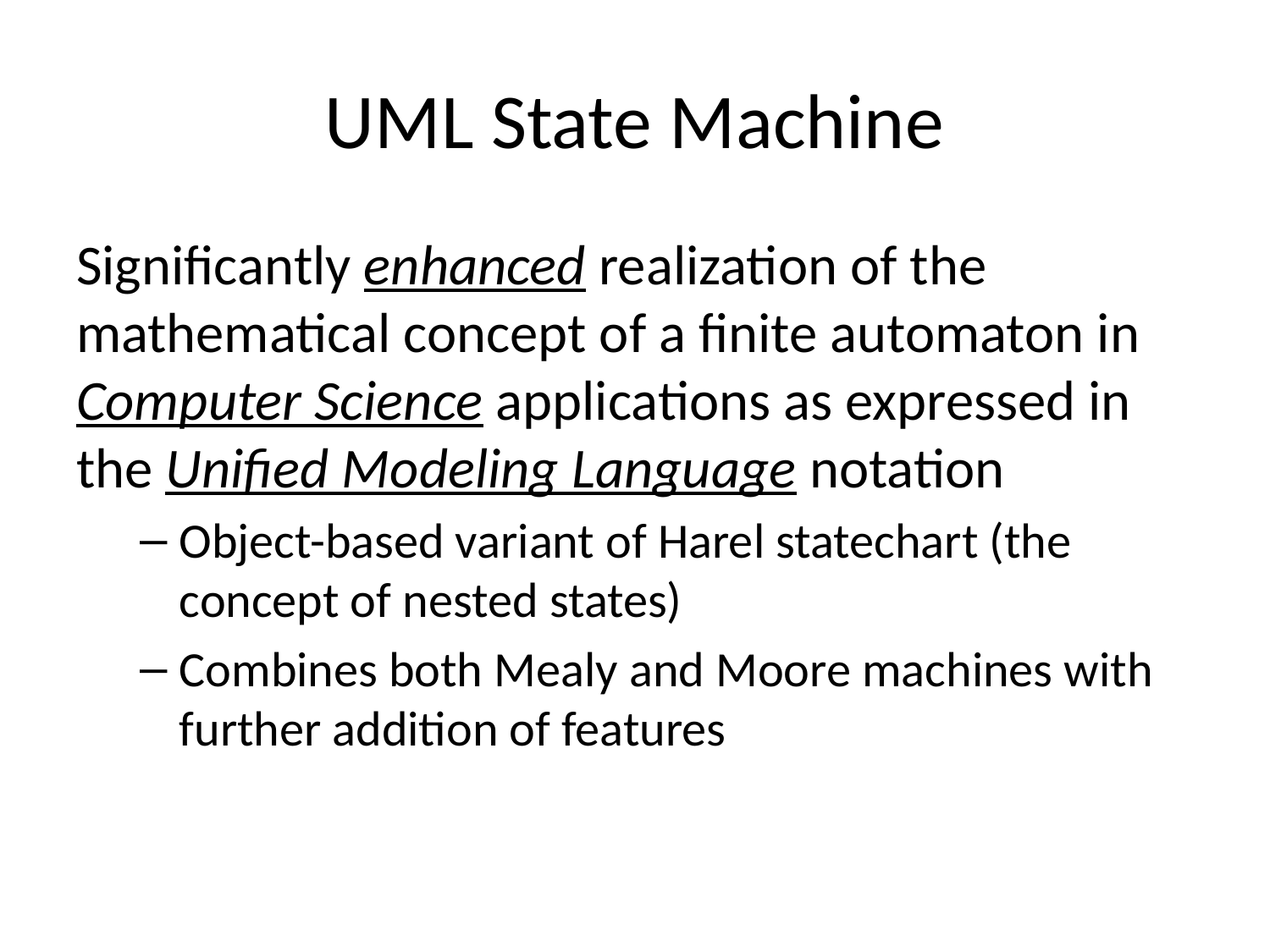

# UML State Machine
Significantly enhanced realization of the mathematical concept of a finite automaton in Computer Science applications as expressed in the Unified Modeling Language notation
Object-based variant of Harel statechart (the concept of nested states)
Combines both Mealy and Moore machines with further addition of features